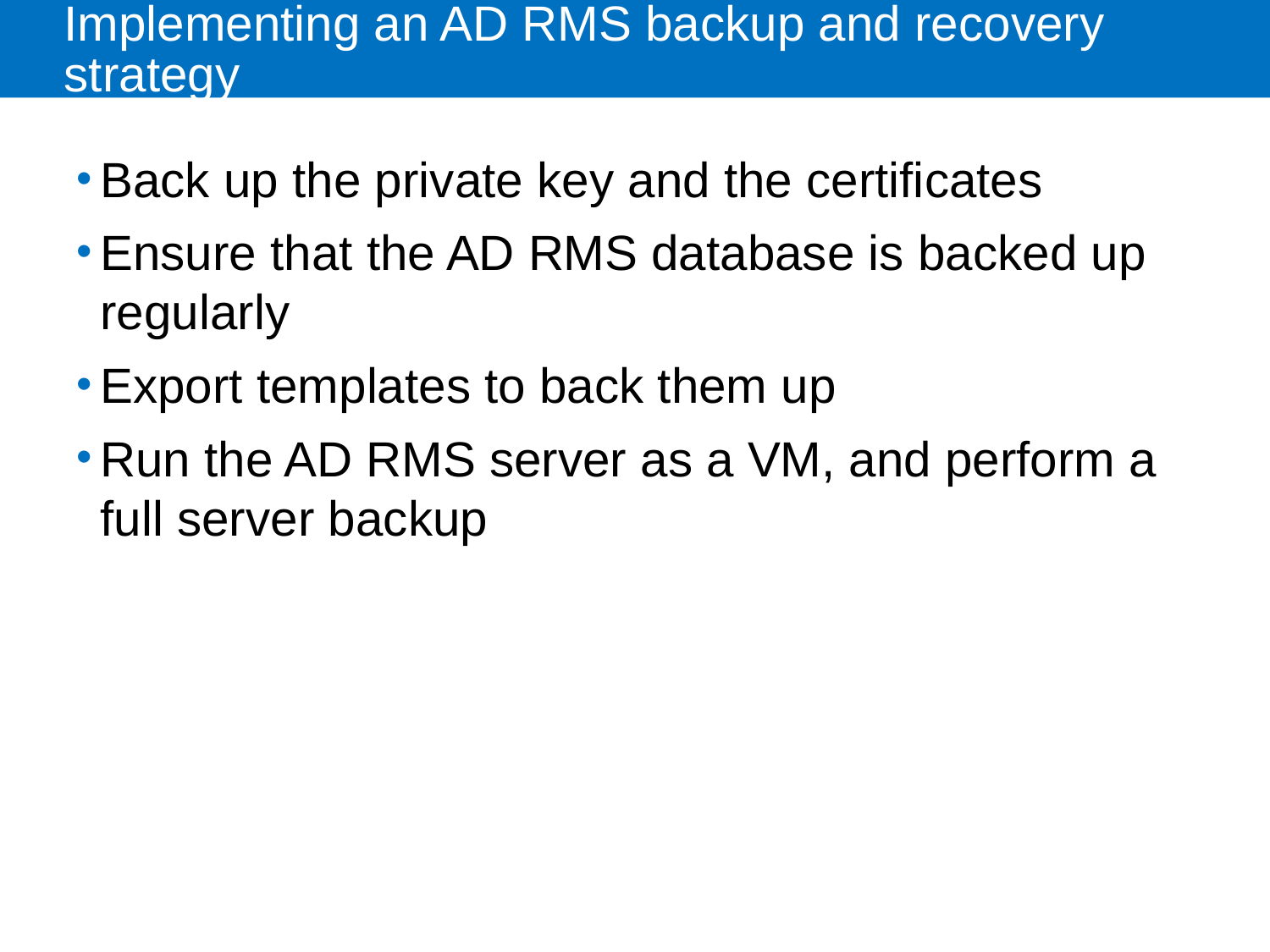

# Implementing an AD RMS backup and recovery strategy
Back up the private key and the certificates
Ensure that the AD RMS database is backed up regularly
Export templates to back them up
Run the AD RMS server as a VM, and perform a full server backup